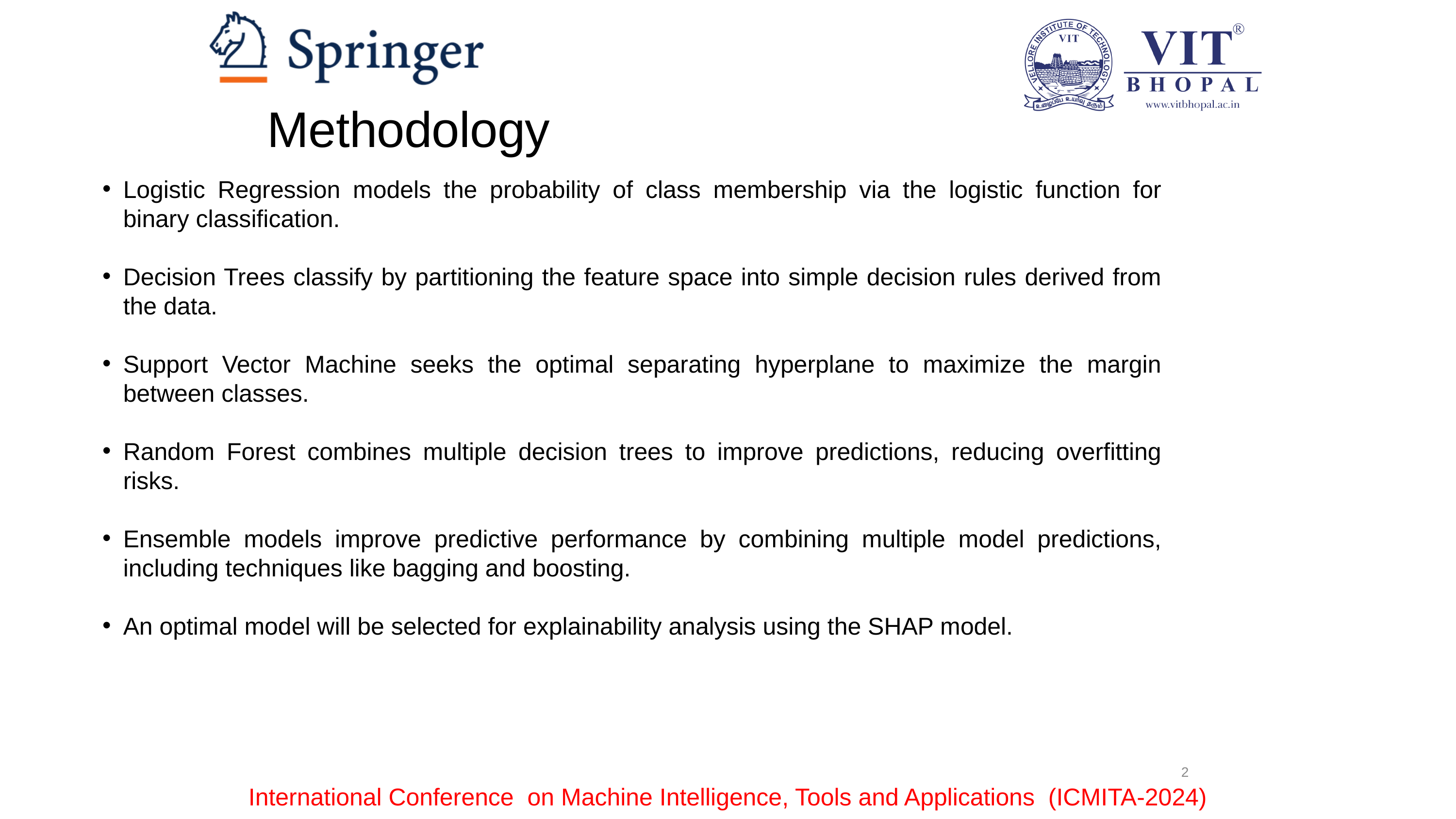

Methodology

Logistic Regression models the probability of class membership via the logistic function for binary classification.

Decision Trees classify by partitioning the feature space into simple decision rules derived from the data.

Support Vector Machine seeks the optimal separating hyperplane to maximize the margin between classes.

Random Forest combines multiple decision trees to improve predictions, reducing overfitting risks.

Ensemble models improve predictive performance by combining multiple model predictions, including techniques like bagging and boosting.

An optimal model will be selected for explainability analysis using the SHAP model.

2
International Conference  on Machine Intelligence, Tools and Applications  (ICMITA-2024)